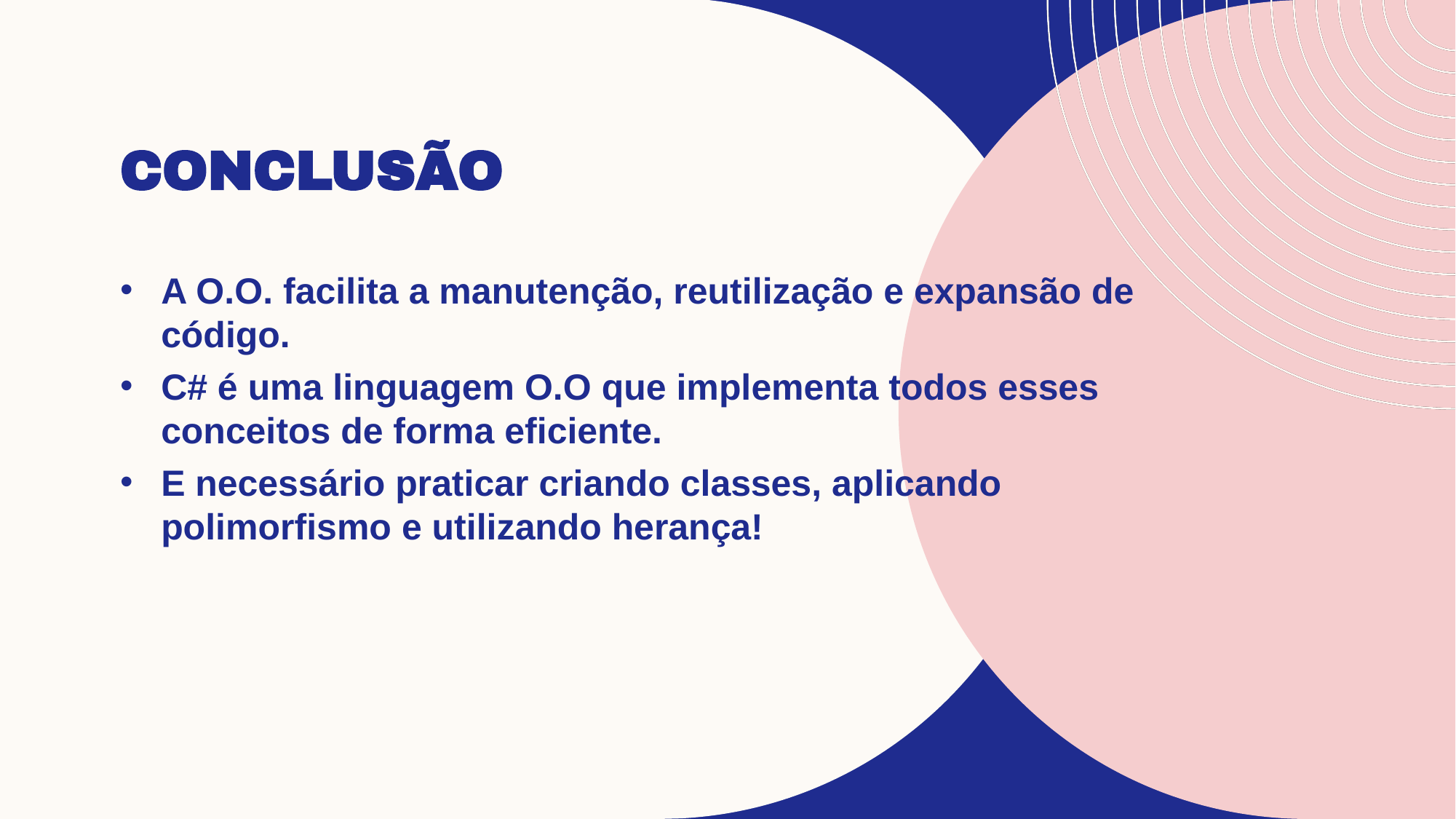

# Conclusão
A O.O. facilita a manutenção, reutilização e expansão de código.
C# é uma linguagem O.O que implementa todos esses conceitos de forma eficiente.
E necessário praticar criando classes, aplicando polimorfismo e utilizando herança!